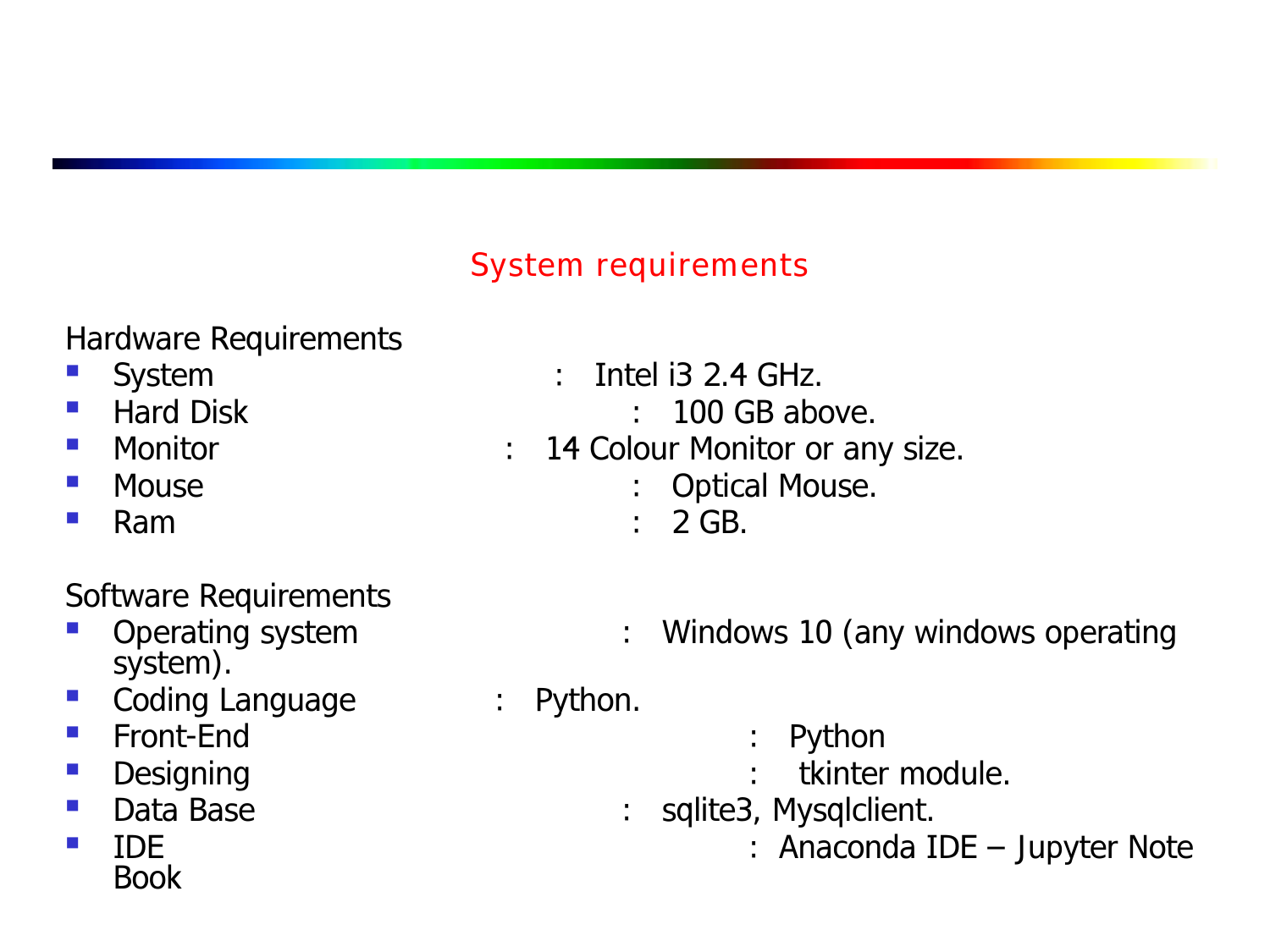

#

System requirements

Hardware Requirements
System			      :   Intel i3 2.4 GHz.
Hard Disk	         		 :   100 GB above.
Monitor	         		 :   14 Colour Monitor or any size.
Mouse			      	 :   Optical Mouse.
Ram		           		 :   2 GB.

Software Requirements
Operating system 		:   Windows 10 (any windows operating system).
Coding Language		:   Python.
Front-End	                		:   Python
Designing		               	:    tkinter module.
Data Base		          	:   sqlite3, Mysqlclient.
IDE			                    	:  Anaconda IDE – Jupyter Note Book